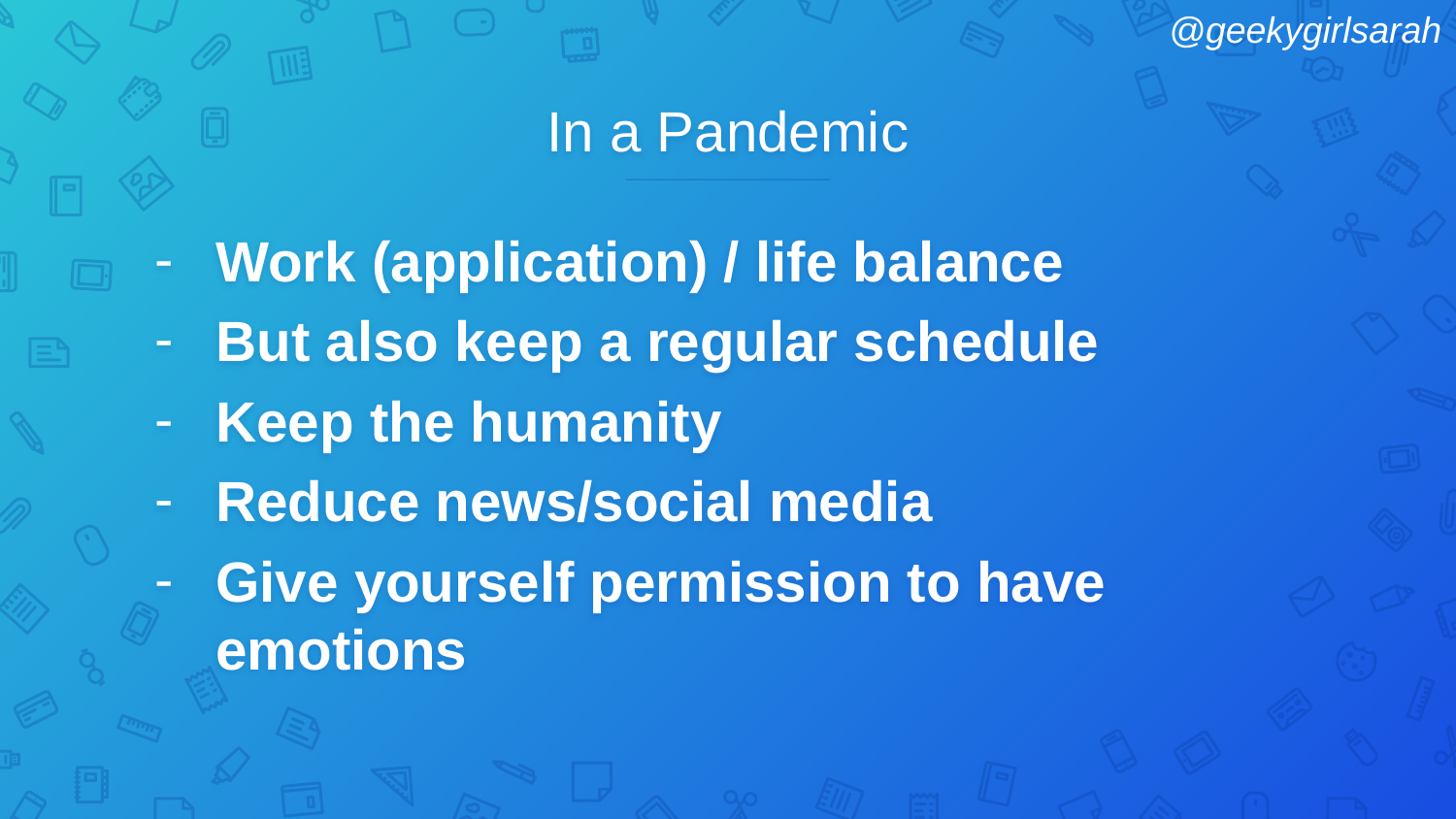

# In a Pandemic
Work (application) / life balance
But also keep a regular schedule
Keep the humanity
Reduce news/social media
Give yourself permission to have emotions